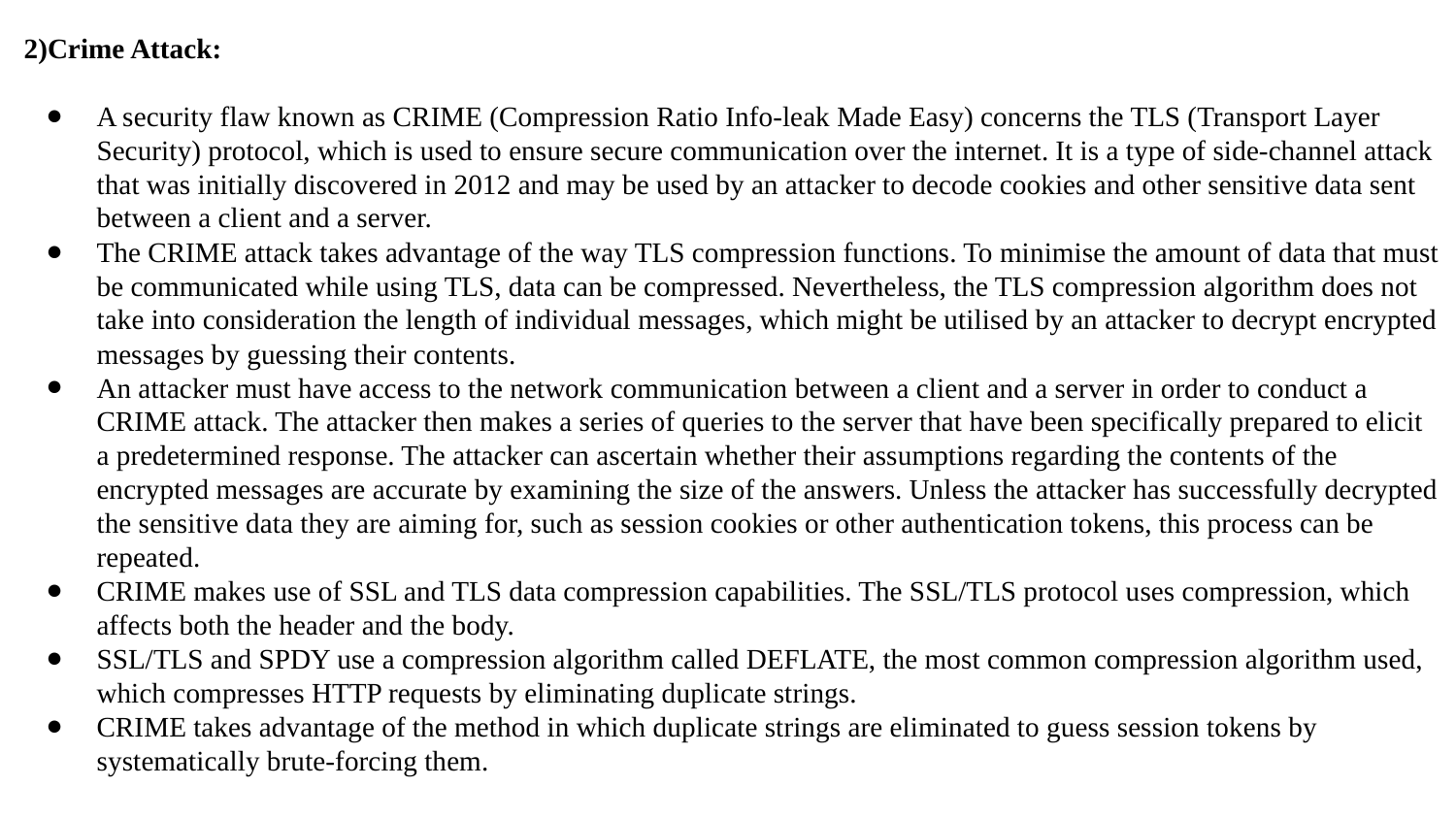

2)Crime Attack:

A security flaw known as CRIME (Compression Ratio Info-leak Made Easy) concerns the TLS (Transport Layer Security) protocol, which is used to ensure secure communication over the internet. It is a type of side-channel attack that was initially discovered in 2012 and may be used by an attacker to decode cookies and other sensitive data sent between a client and a server.
The CRIME attack takes advantage of the way TLS compression functions. To minimise the amount of data that must be communicated while using TLS, data can be compressed. Nevertheless, the TLS compression algorithm does not take into consideration the length of individual messages, which might be utilised by an attacker to decrypt encrypted messages by guessing their contents.
An attacker must have access to the network communication between a client and a server in order to conduct a CRIME attack. The attacker then makes a series of queries to the server that have been specifically prepared to elicit a predetermined response. The attacker can ascertain whether their assumptions regarding the contents of the encrypted messages are accurate by examining the size of the answers. Unless the attacker has successfully decrypted the sensitive data they are aiming for, such as session cookies or other authentication tokens, this process can be repeated.
CRIME makes use of SSL and TLS data compression capabilities. The SSL/TLS protocol uses compression, which affects both the header and the body.
SSL/TLS and SPDY use a compression algorithm called DEFLATE, the most common compression algorithm used, which compresses HTTP requests by eliminating duplicate strings.
CRIME takes advantage of the method in which duplicate strings are eliminated to guess session tokens by systematically brute-forcing them.